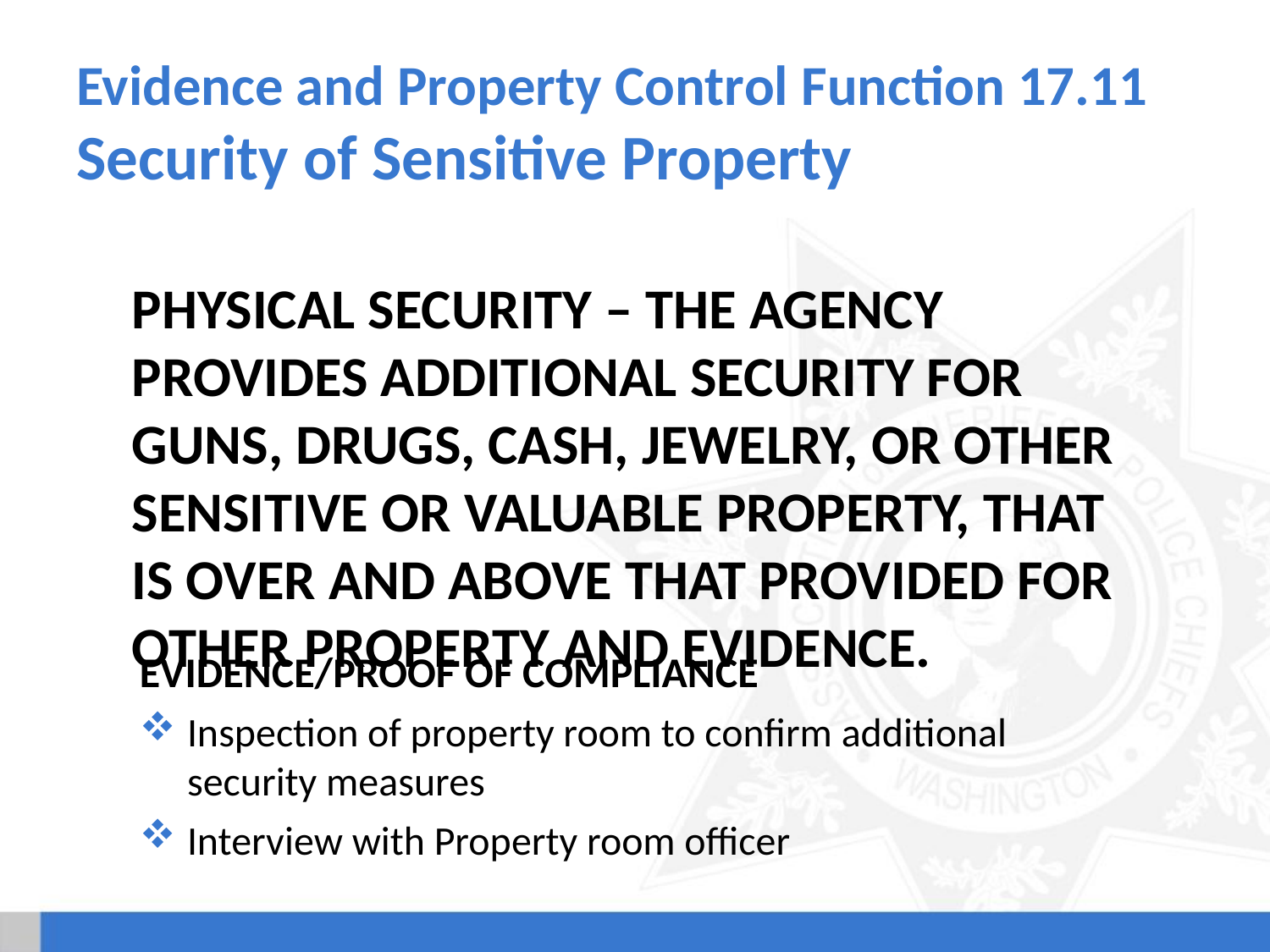

# Evidence and Property Control Function 17.11 Security of Sensitive Property
Physical Security – The agency provides additional security for guns, drugs, cash, jewelry, or other sensitive or valuable property, that is over and above that provided for other property and evidence.
Evidence/Proof of Compliance
Inspection of property room to confirm additional security measures
Interview with Property room officer